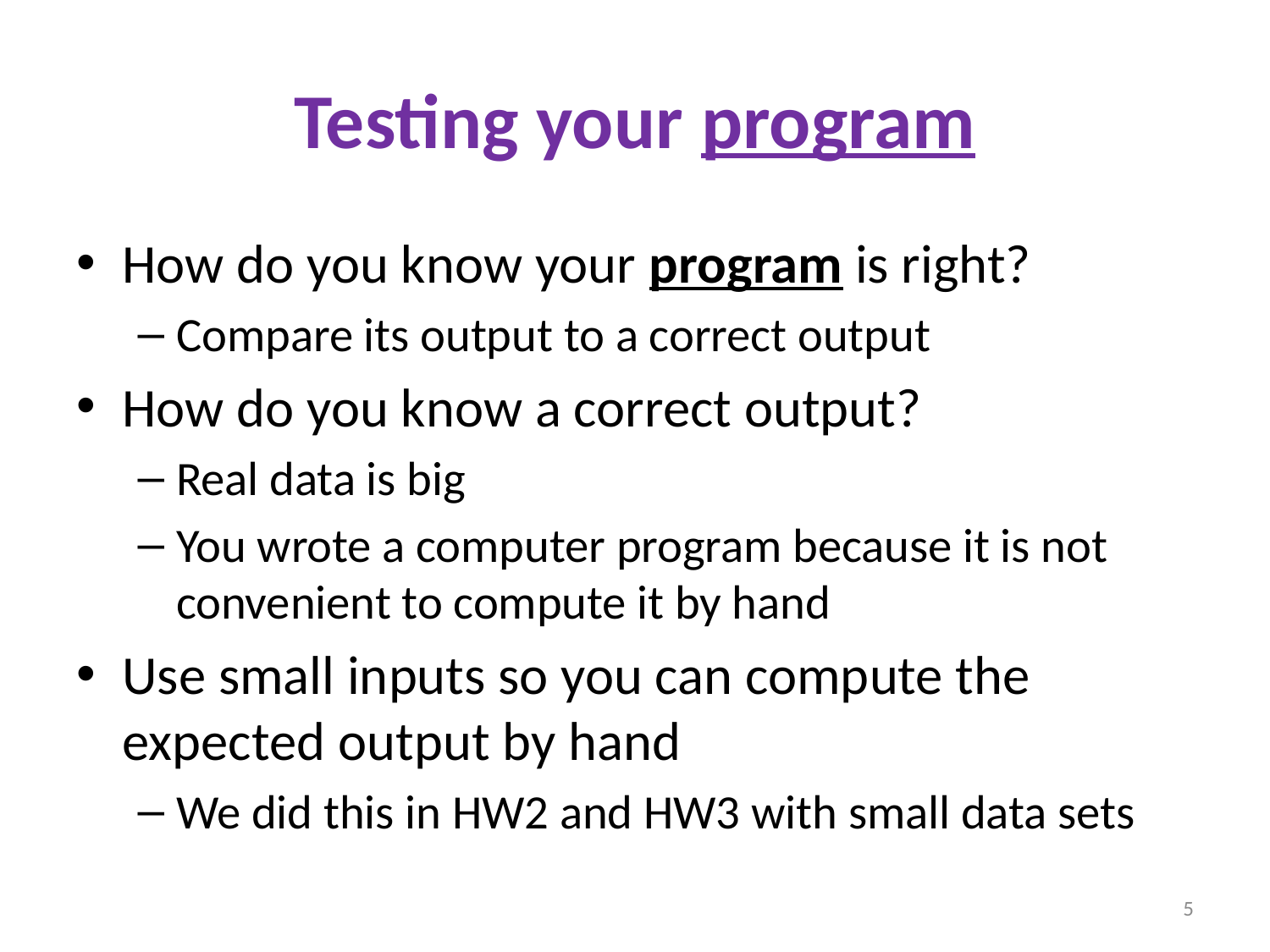

# Testing your program
How do you know your program is right?
Compare its output to a correct output
How do you know a correct output?
Real data is big
You wrote a computer program because it is not convenient to compute it by hand
Use small inputs so you can compute the expected output by hand
We did this in HW2 and HW3 with small data sets

5